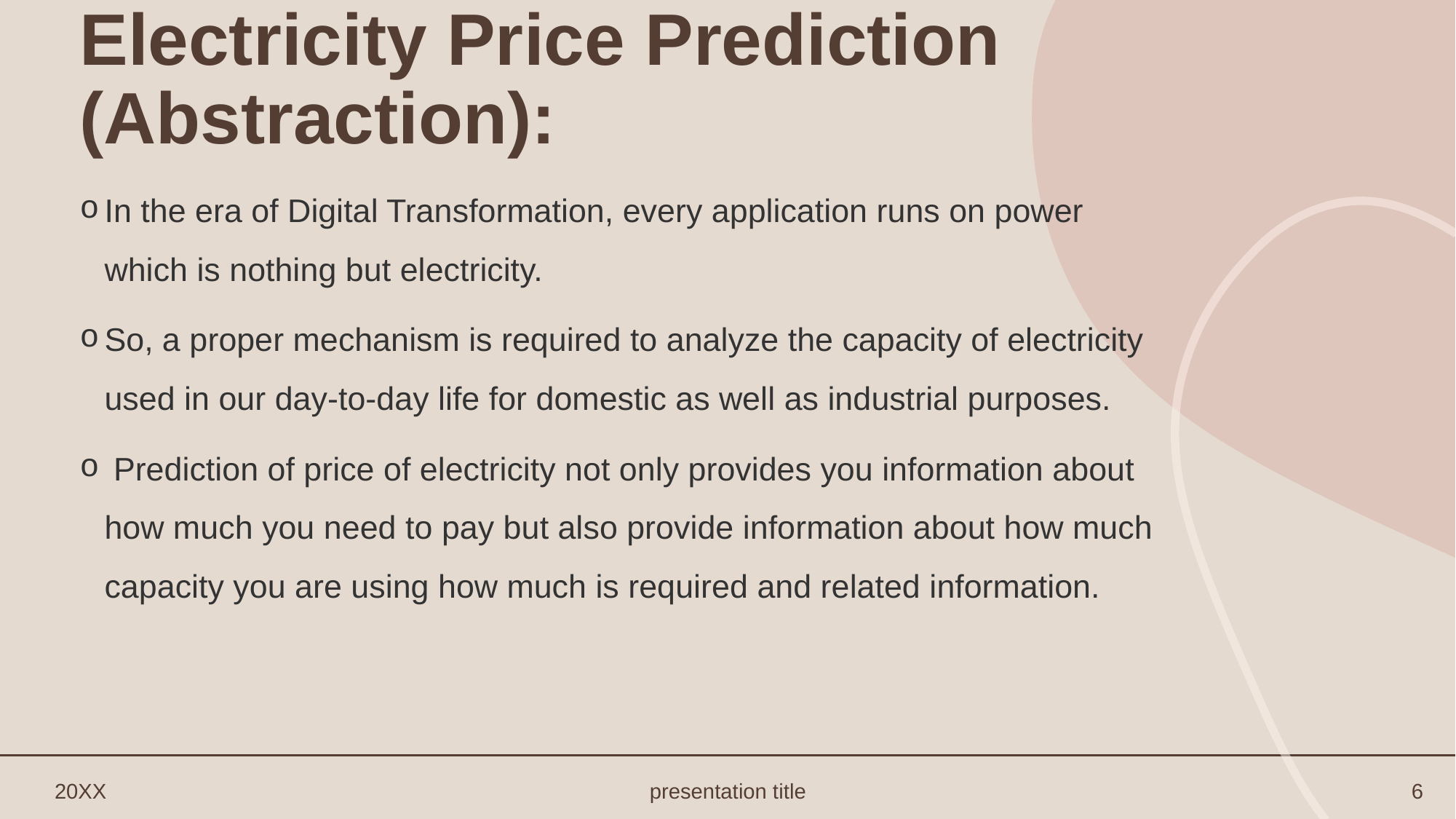

# Electricity Price Prediction (Abstraction):
In the era of Digital Transformation, every application runs on power which is nothing but electricity.
So, a proper mechanism is required to analyze the capacity of electricity used in our day-to-day life for domestic as well as industrial purposes.
 Prediction of price of electricity not only provides you information about how much you need to pay but also provide information about how much capacity you are using how much is required and related information.
20XX
presentation title
6